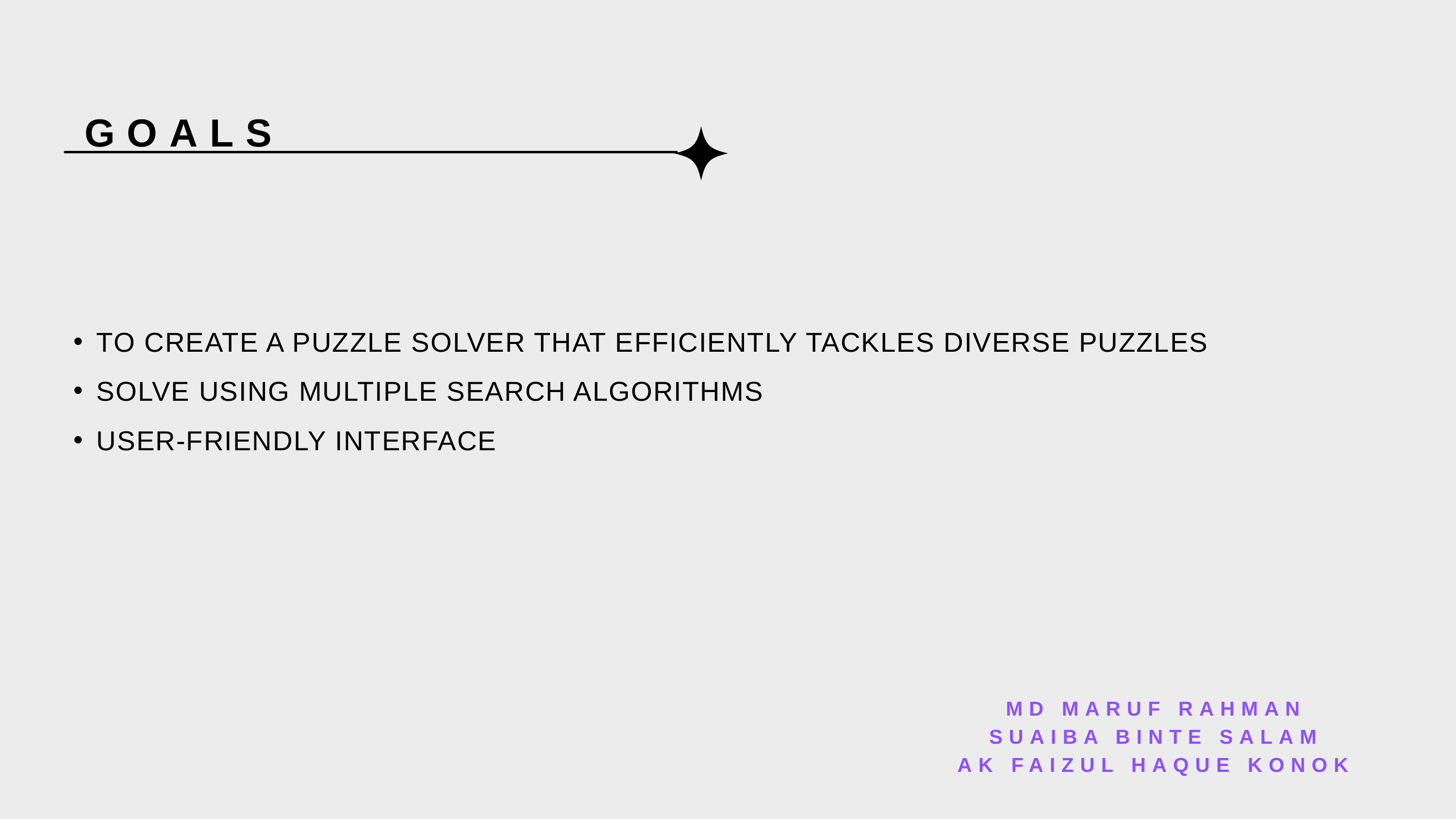

GOALS

TO CREATE A PUZZLE SOLVER THAT EFFICIENTLY TACKLES DIVERSE PUZZLES
SOLVE USING MULTIPLE SEARCH ALGORITHMS
USER-FRIENDLY INTERFACE
MD MARUF RAHMAN
SUAIBA BINTE SALAM
AK FAIZUL HAQUE KONOK